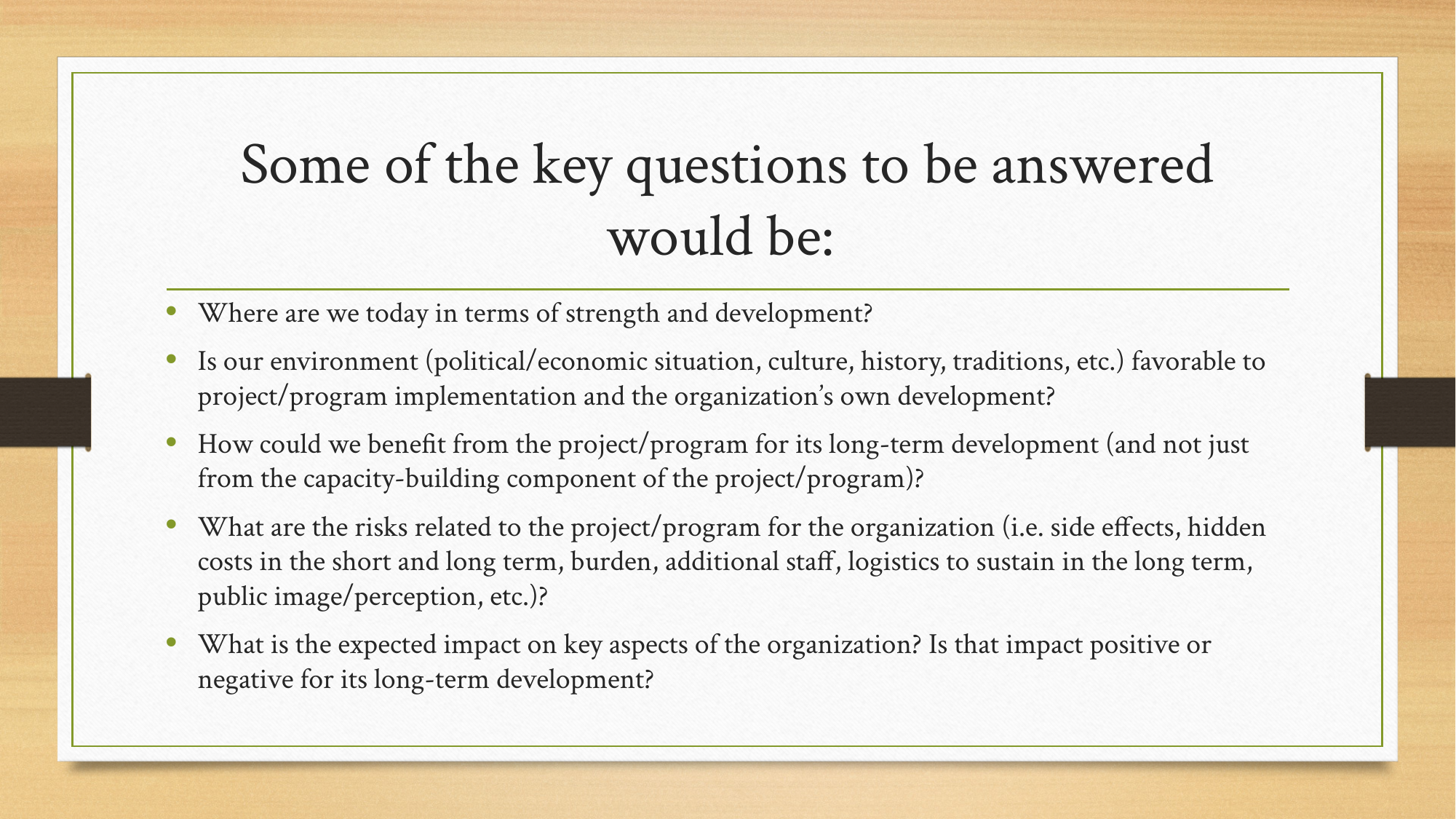

# Some of the key questions to be answered would be:
Where are we today in terms of strength and development?
Is our environment (political/economic situation, culture, history, traditions, etc.) favorable to project/program implementation and the organization’s own development?
How could we benefit from the project/program for its long-term development (and not just from the capacity-building component of the project/program)?
What are the risks related to the project/program for the organization (i.e. side effects, hidden costs in the short and long term, burden, additional staff, logistics to sustain in the long term, public image/perception, etc.)?
What is the expected impact on key aspects of the organization? Is that impact positive or negative for its long-term development?